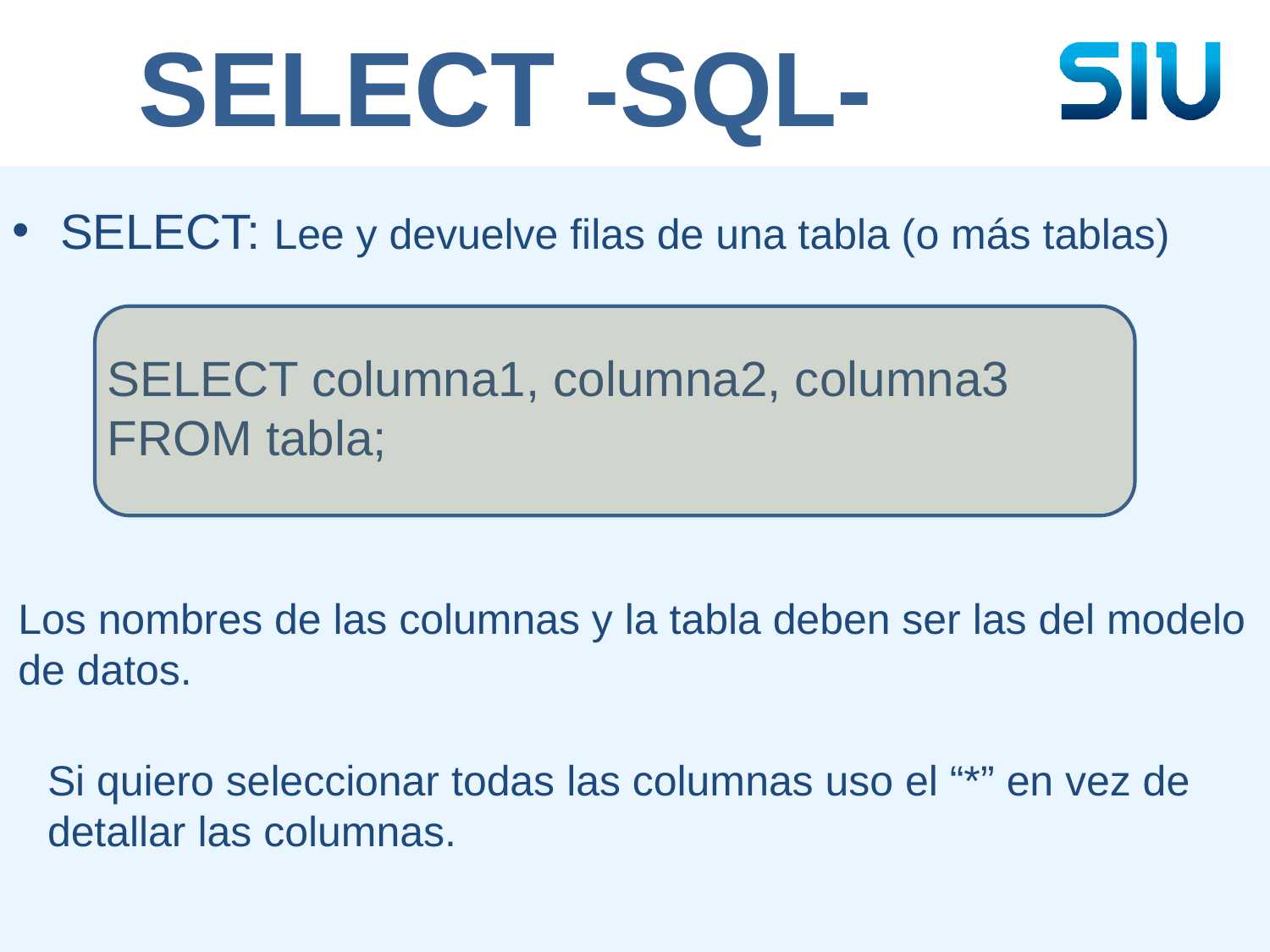

SELECT -SQL-
SELECT: Lee y devuelve filas de una tabla (o más tablas)

SELECT columna1, columna2, columna3
FROM tabla;
Los nombres de las columnas y la tabla deben ser las del modelo de datos.
Si quiero seleccionar todas las columnas uso el “*” en vez de detallar las columnas.